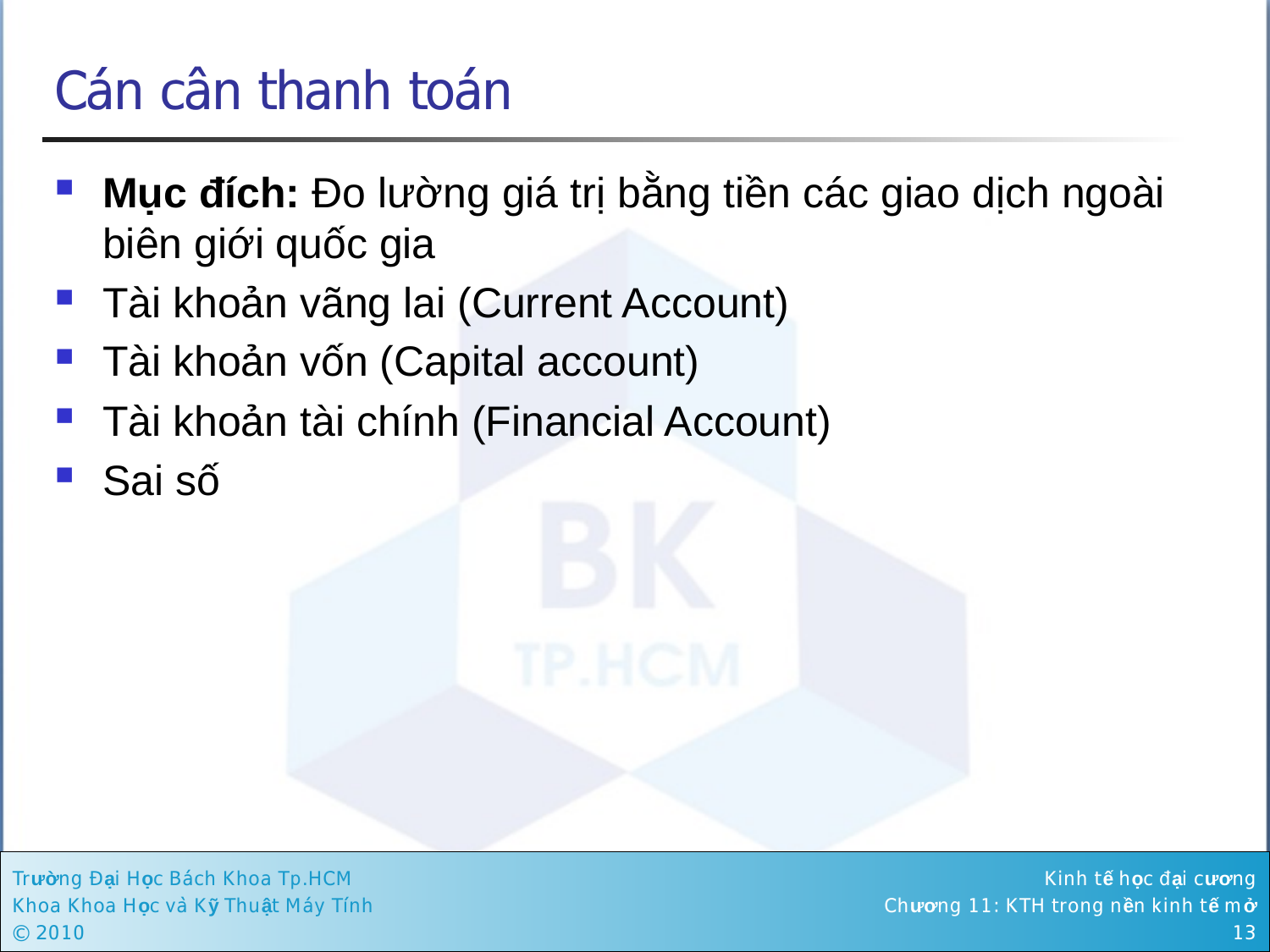

# Cán cân thanh toán
Mục đích: Đo lường giá trị bằng tiền các giao dịch ngoài biên giới quốc gia
Tài khoản vãng lai (Current Account)
Tài khoản vốn (Capital account)
Tài khoản tài chính (Financial Account)
Sai số